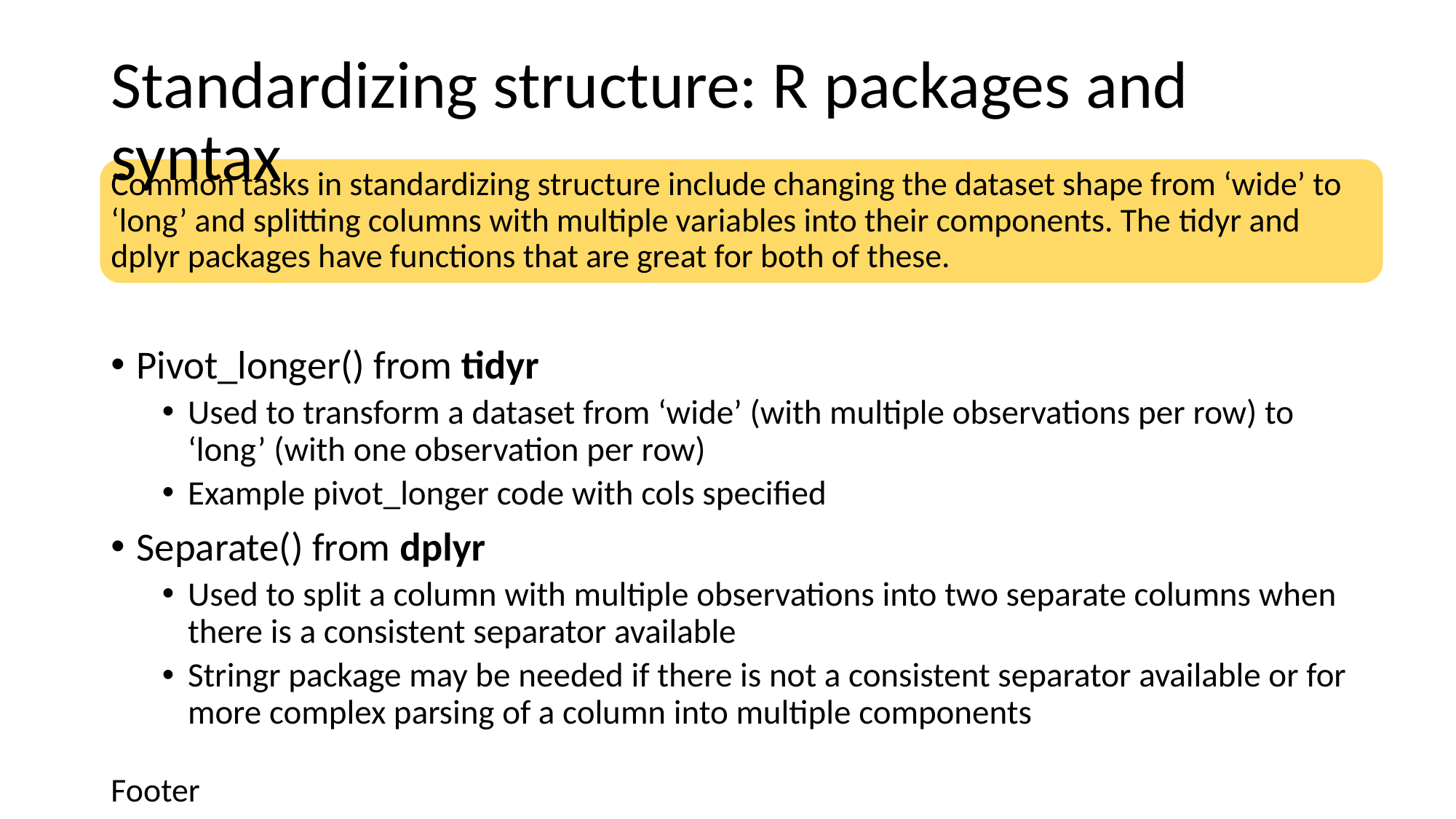

# Standardizing structure: R packages and syntax
Common tasks in standardizing structure include changing the dataset shape from ‘wide’ to ‘long’ and splitting columns with multiple variables into their components. The tidyr and dplyr packages have functions that are great for both of these.

Pivot_longer() from tidyr
Used to transform a dataset from ‘wide’ (with multiple observations per row) to ‘long’ (with one observation per row)
Example pivot_longer code with cols specified
Separate() from dplyr
Used to split a column with multiple observations into two separate columns when there is a consistent separator available
Stringr package may be needed if there is not a consistent separator available or for more complex parsing of a column into multiple components
Footer